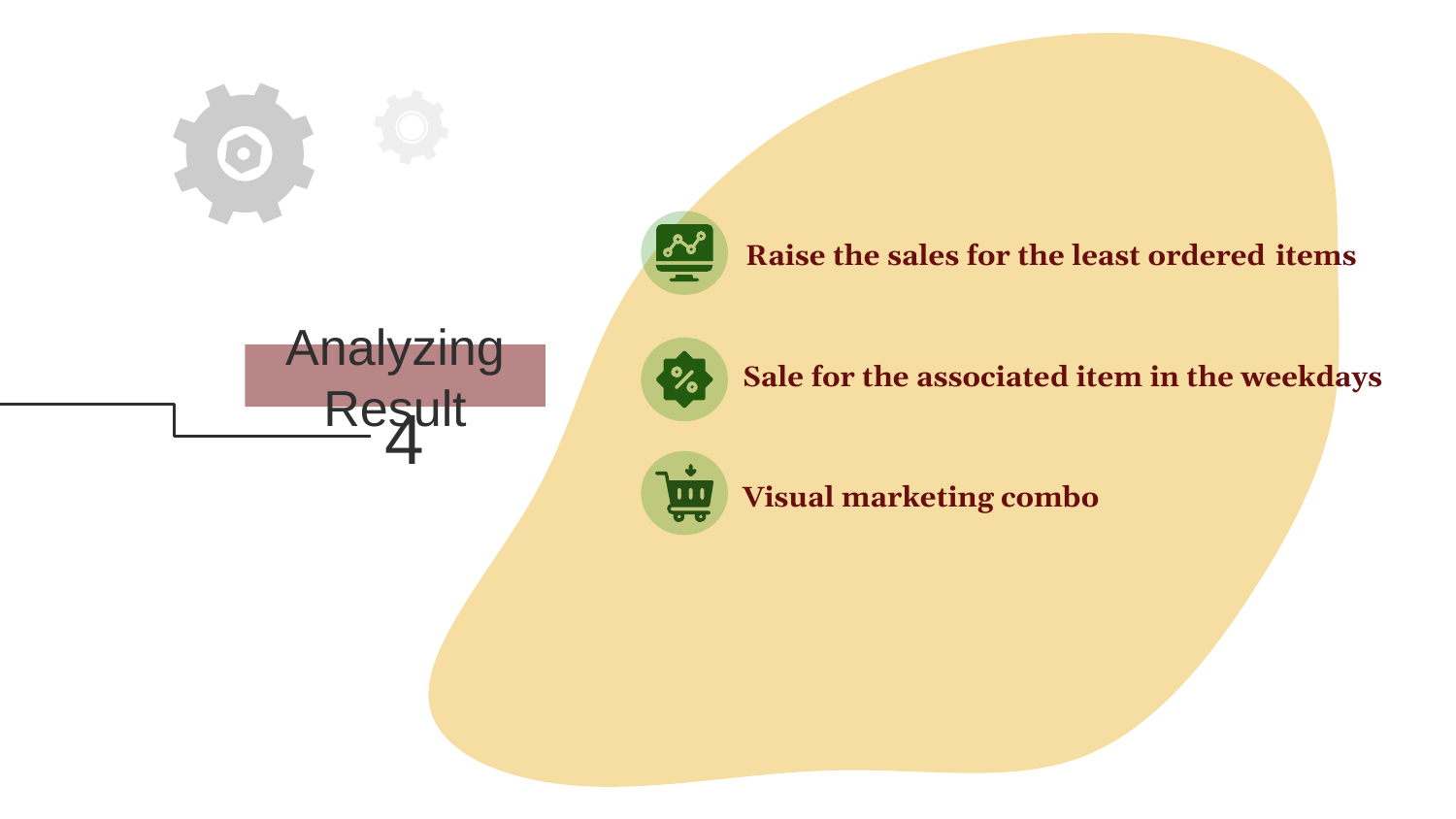

Raise the sales for the least ordered items

Sale for the associated item in the weekdays
Analyzing Result

4

Visual marketing combo